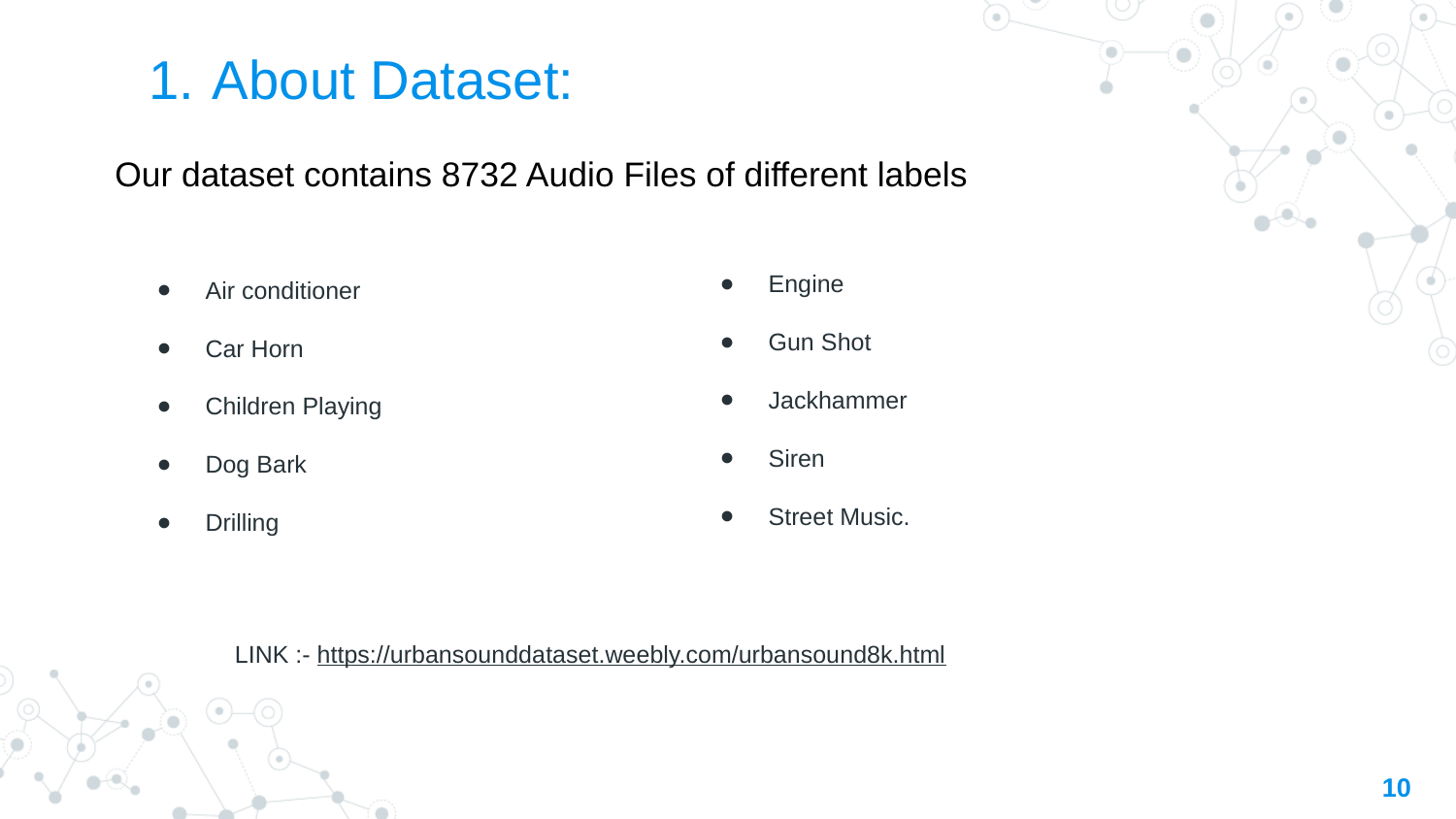

# About Dataset:

Our dataset contains 8732 Audio Files of different labels
Engine
Gun Shot
Jackhammer
Siren
Street Music.
Air conditioner
Car Horn
Children Playing
Dog Bark
Drilling
LINK :- https://urbansounddataset.weebly.com/urbansound8k.html
10